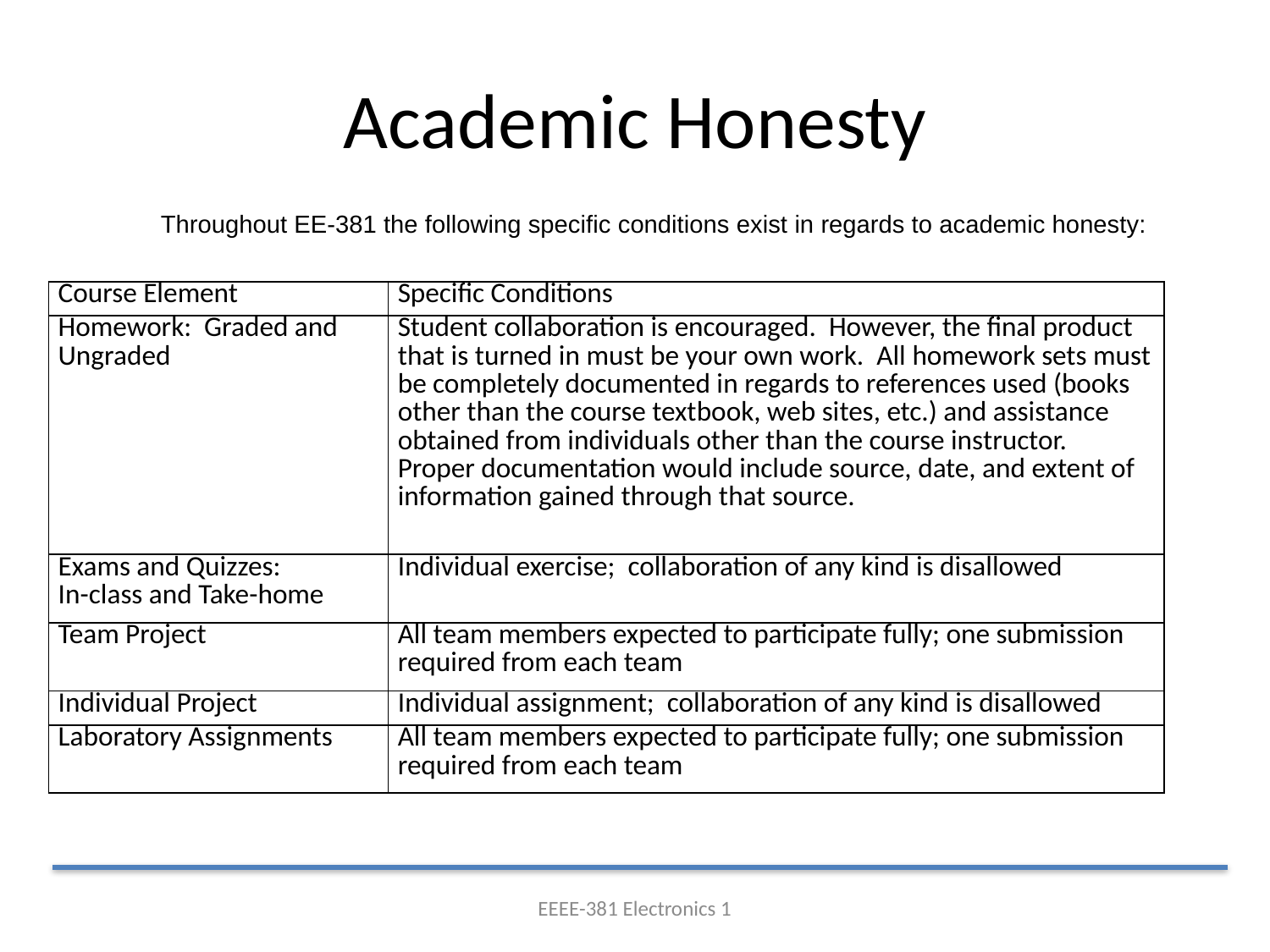

# Academic Honesty
Throughout EE-381 the following specific conditions exist in regards to academic honesty:

| Course Element | Specific Conditions |
| --- | --- |
| Homework: Graded and Ungraded | Student collaboration is encouraged. However, the final product that is turned in must be your own work. All homework sets must be completely documented in regards to references used (books other than the course textbook, web sites, etc.) and assistance obtained from individuals other than the course instructor. Proper documentation would include source, date, and extent of information gained through that source. |
| Exams and Quizzes: In-class and Take-home | Individual exercise; collaboration of any kind is disallowed |
| Team Project | All team members expected to participate fully; one submission required from each team |
| Individual Project | Individual assignment; collaboration of any kind is disallowed |
| Laboratory Assignments | All team members expected to participate fully; one submission required from each team |
EEEE-381 Electronics 1